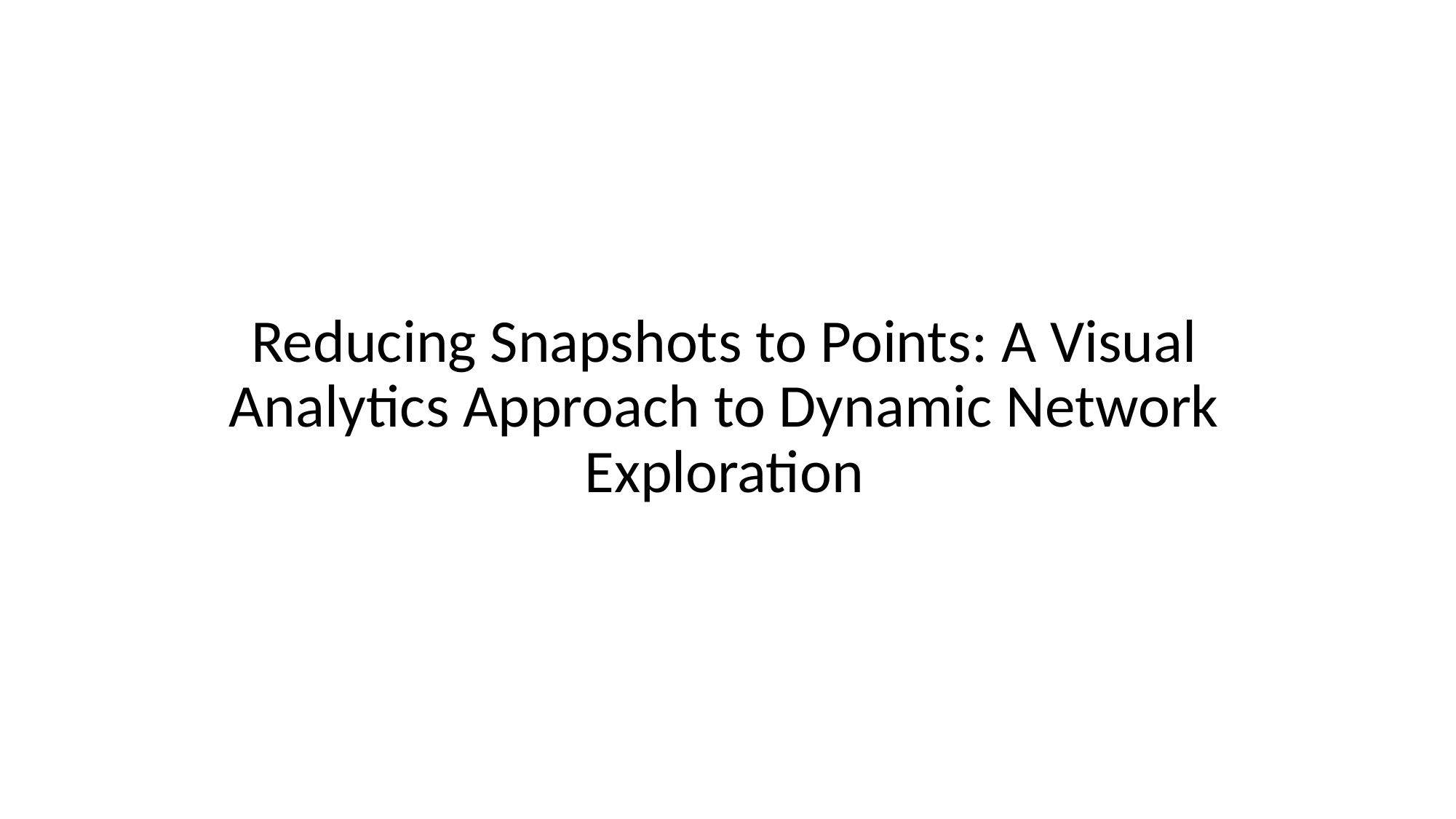

# Reducing Snapshots to Points: A Visual Analytics Approach to Dynamic Network Exploration